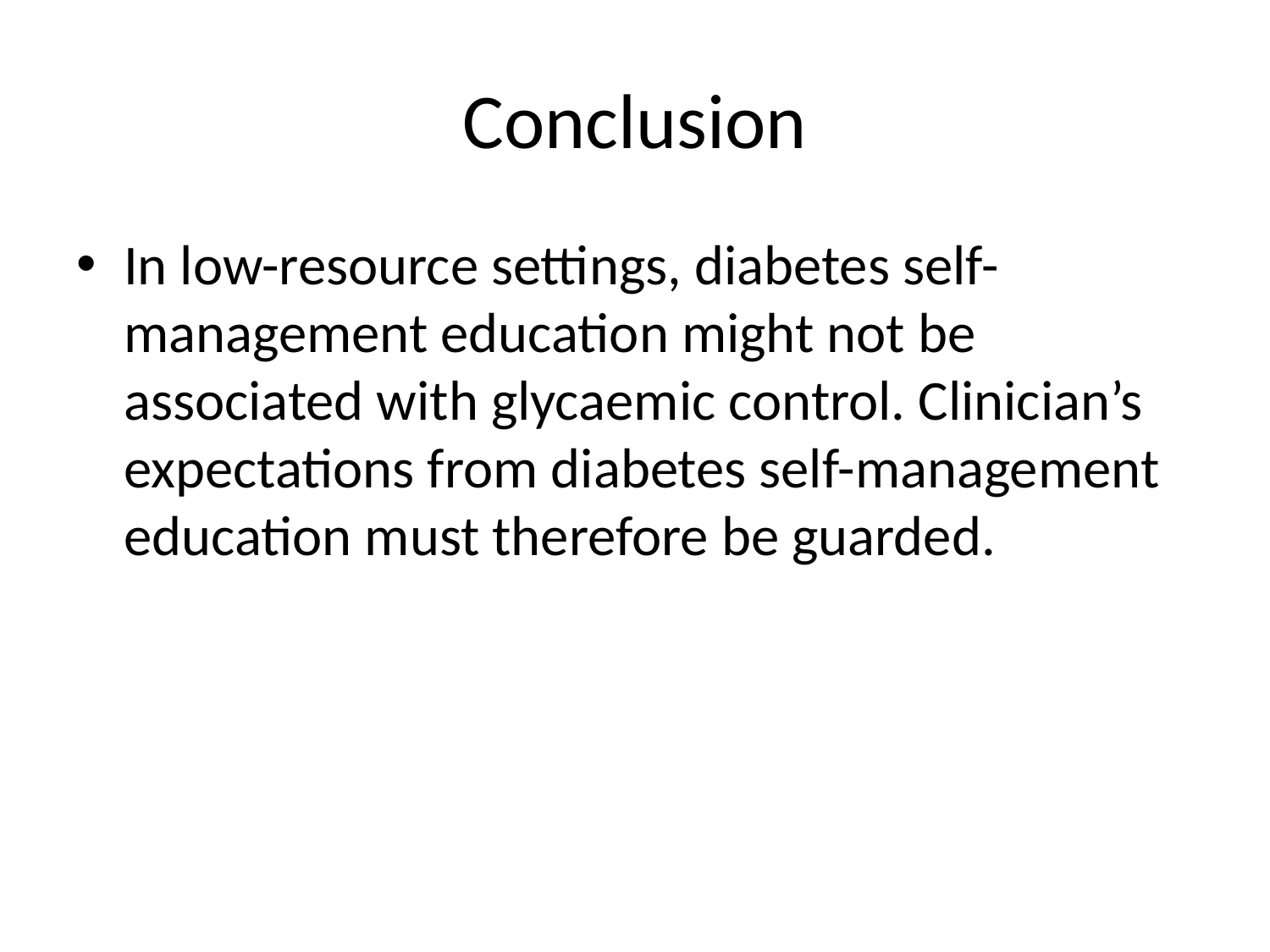

# Conclusion
In low-resource settings, diabetes self-management education might not be associated with glycaemic control. Clinician’s expectations from diabetes self-management education must therefore be guarded.